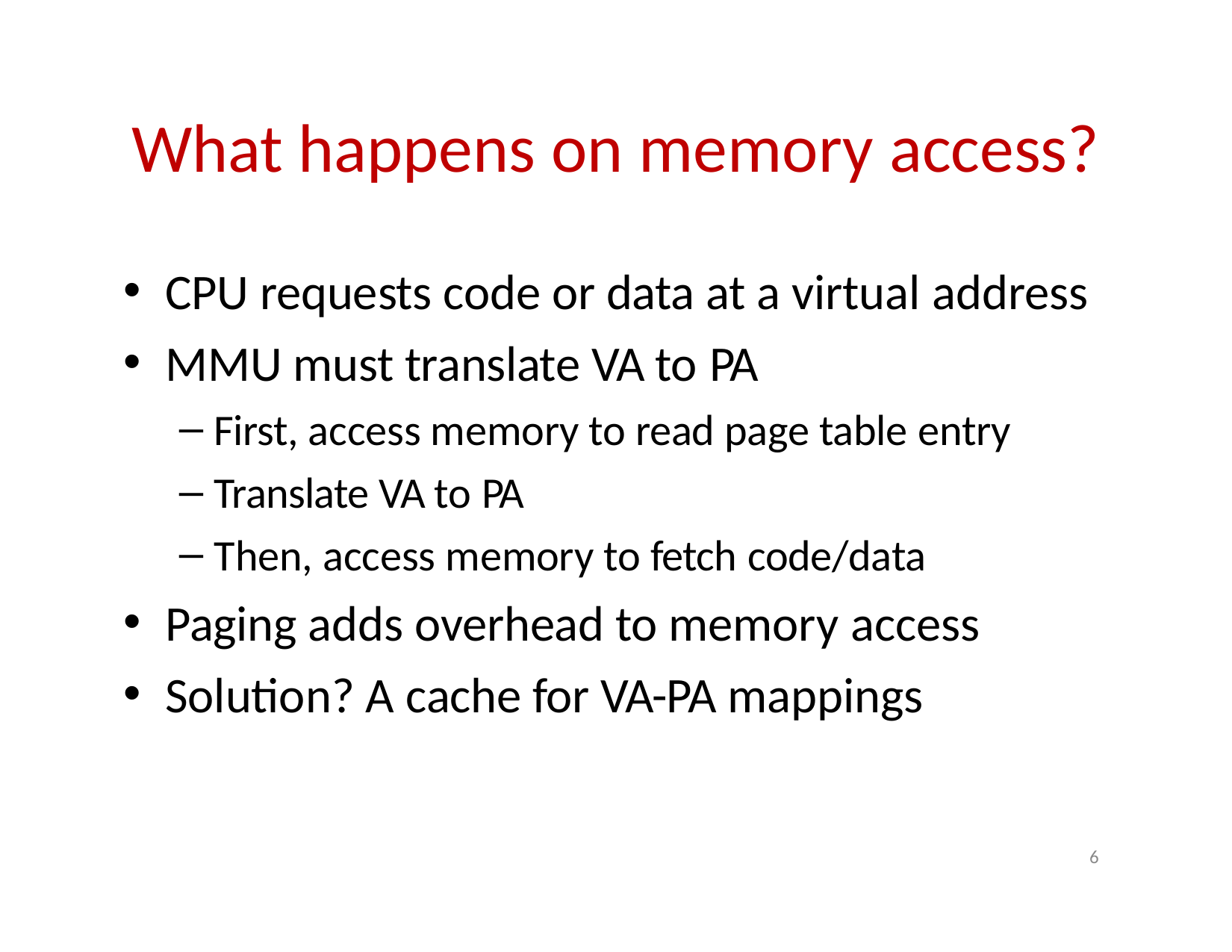

# What happens on memory access?
CPU requests code or data at a virtual address
MMU must translate VA to PA
First, access memory to read page table entry
Translate VA to PA
Then, access memory to fetch code/data
Paging adds overhead to memory access
Solution? A cache for VA-PA mappings
6